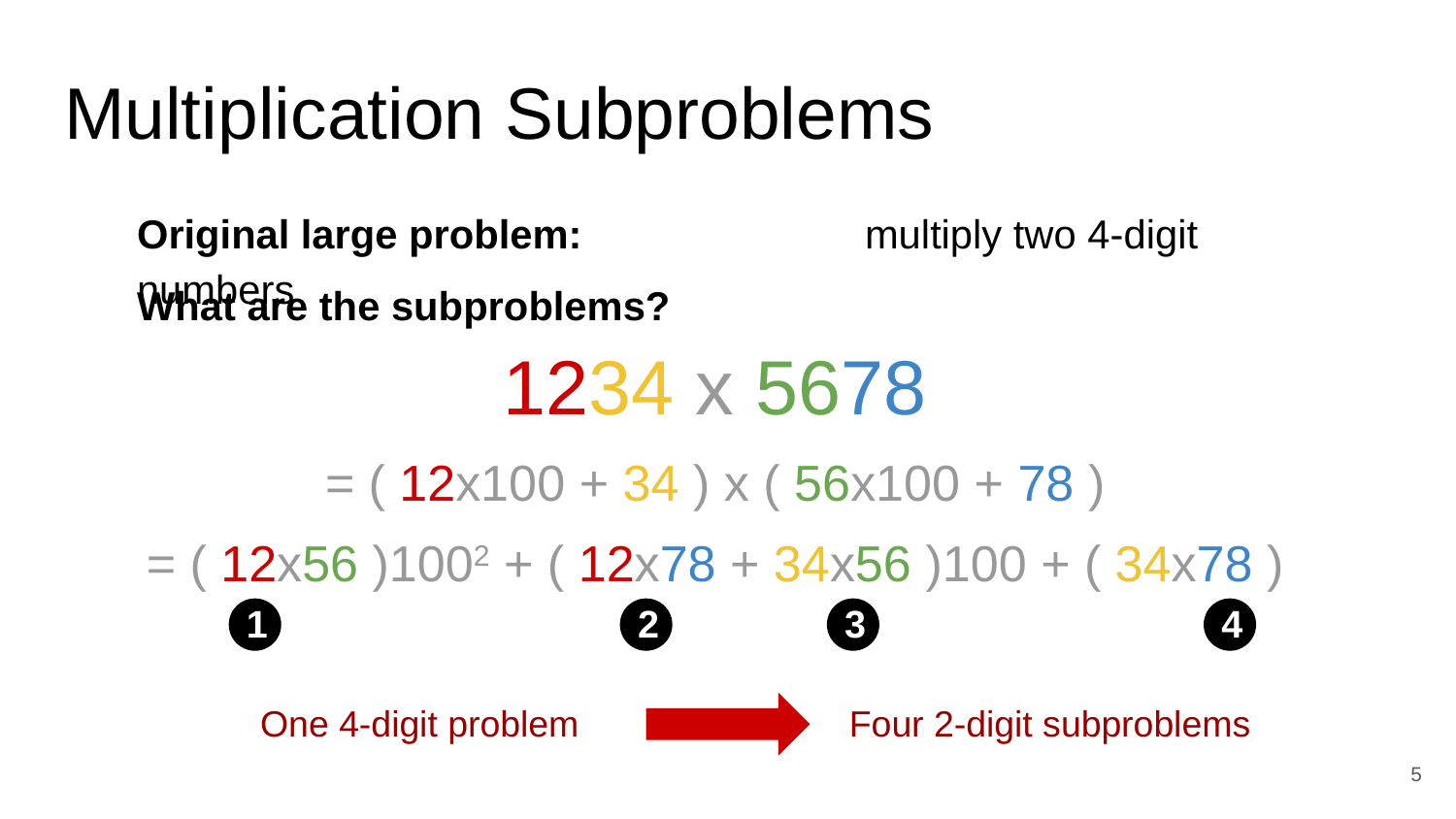

Multiplication Subproblems

Original large problem: 		multiply two 4-digit numbers
What are the subproblems?
1234 x 5678
= ( 12x100 + 34 ) x ( 56x100 + 78 )
= ( 12x56 )1002 + ( 12x78 + 34x56 )100 + ( 34x78 )

1
2
3
4
One 4-digit problem
Four 2-digit subproblems

5